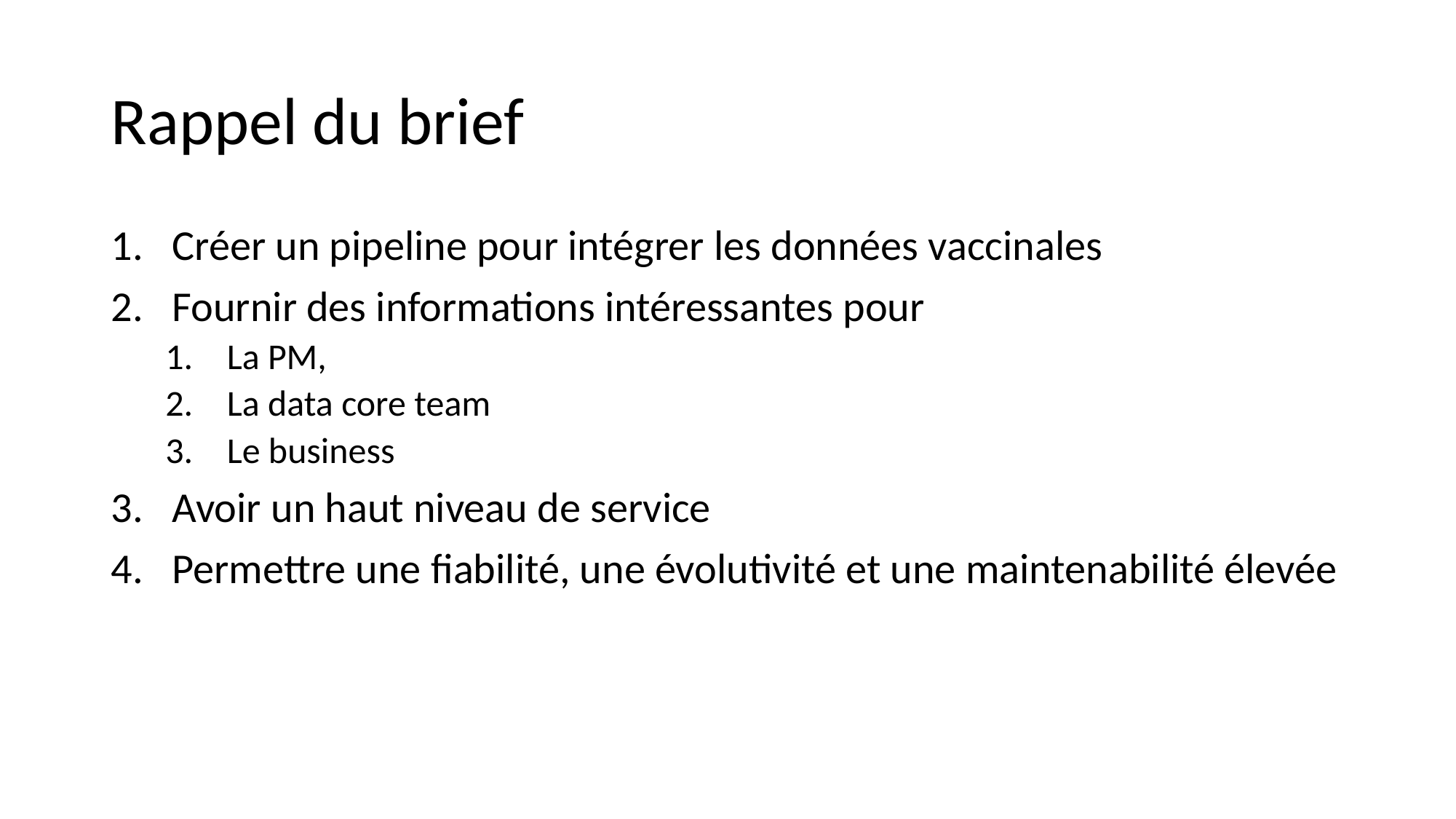

# Rappel du brief
Créer un pipeline pour intégrer les données vaccinales
Fournir des informations intéressantes pour
La PM,
La data core team
Le business
Avoir un haut niveau de service
Permettre une fiabilité, une évolutivité et une maintenabilité élevée